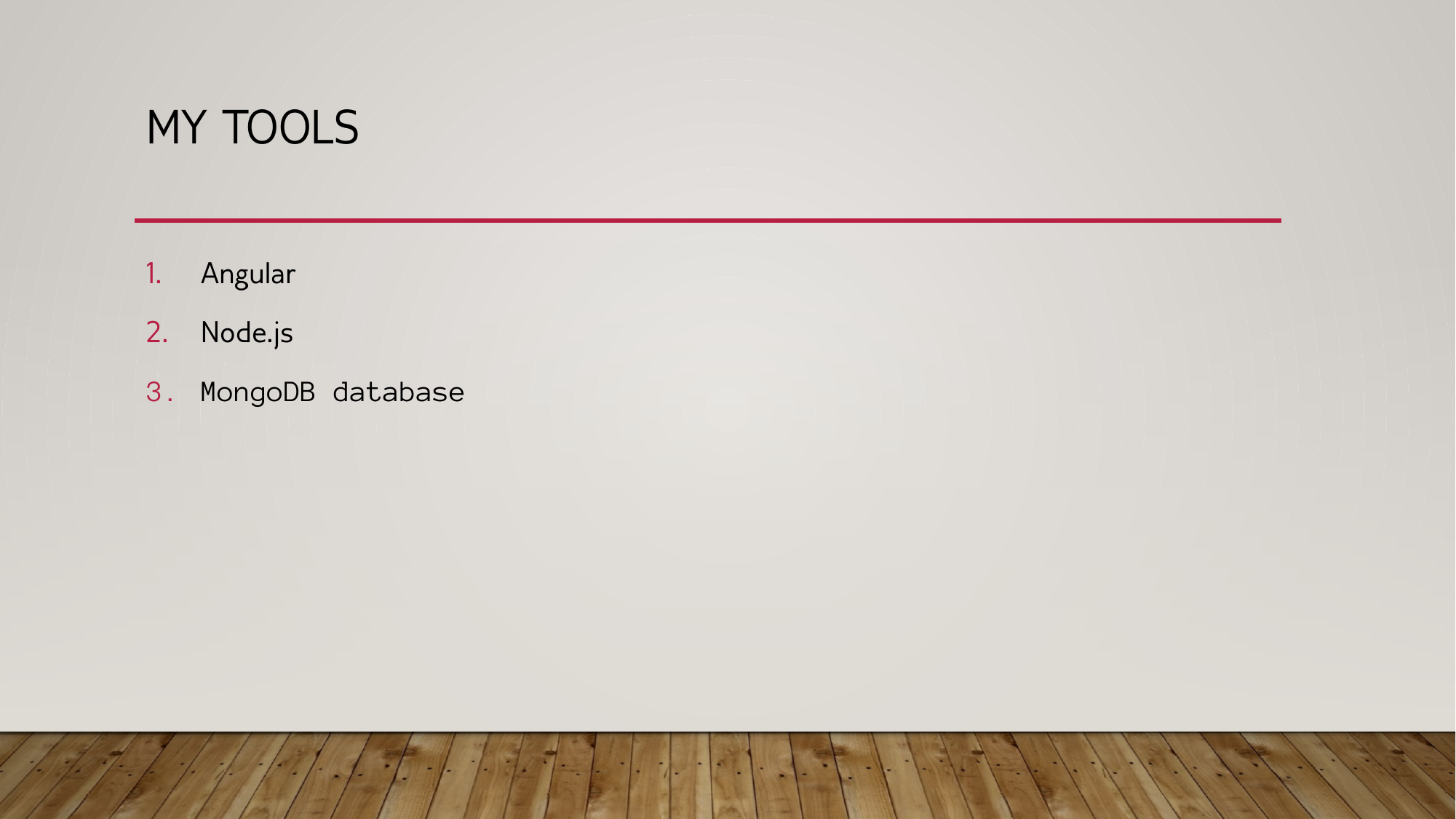

# My tools
Angular
Node.js
MongoDB database